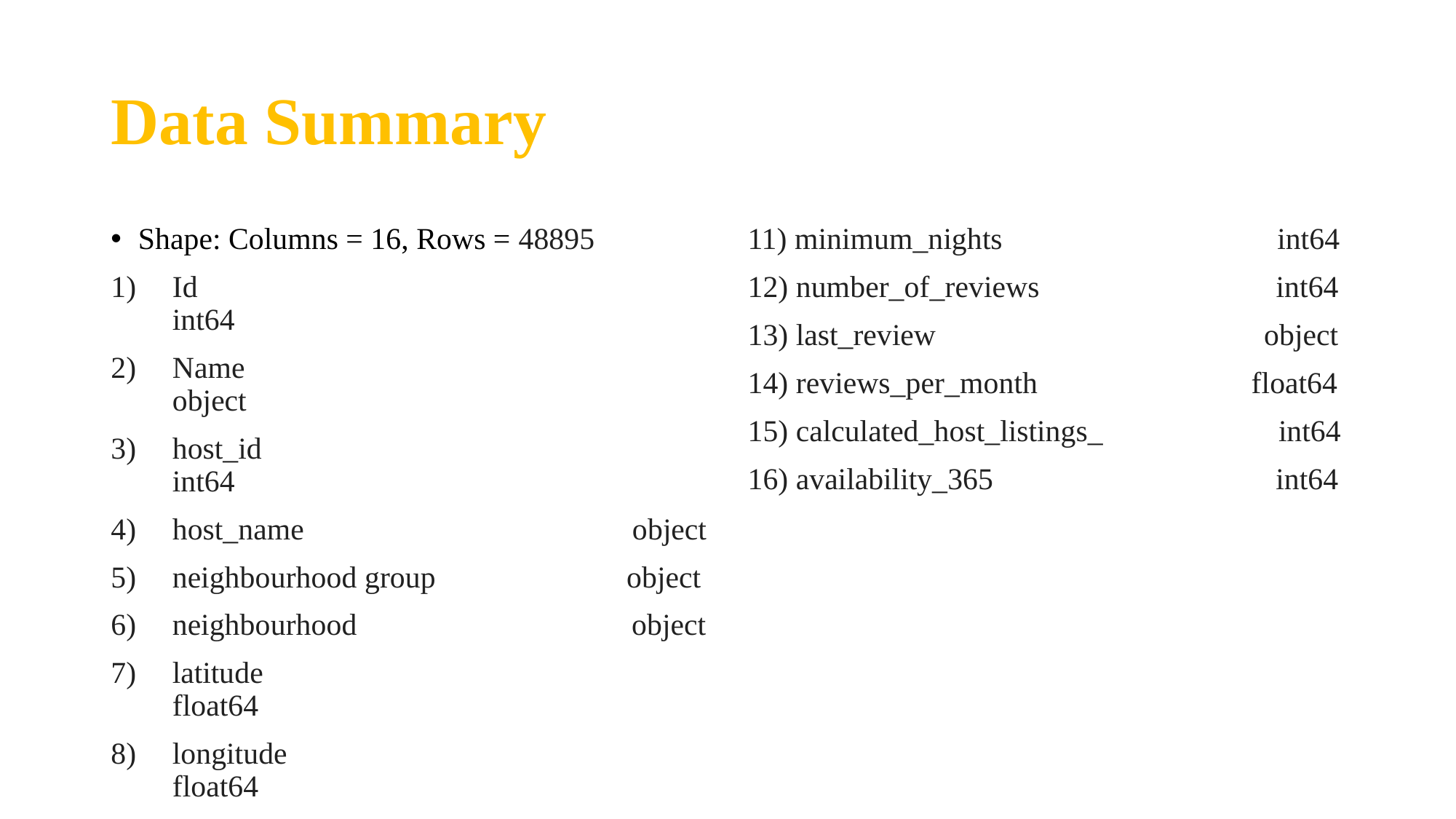

# Data Summary
Shape: Columns = 16, Rows = 48895
Id                                                           int64
Name                                                   object
host_id                 		            int64
host_name                                           object
neighbourhood group                         object
neighbourhood                                    object
latitude                                               float64
longitude                                            float64
room_type                                           object
price                                                      int64
11) minimum_nights                                    int64
12) number_of_reviews                               int64
13) last_review                                           object
14) reviews_per_month                            float64
15) calculated_host_listings_                       int64
16) availability_365                                     int64